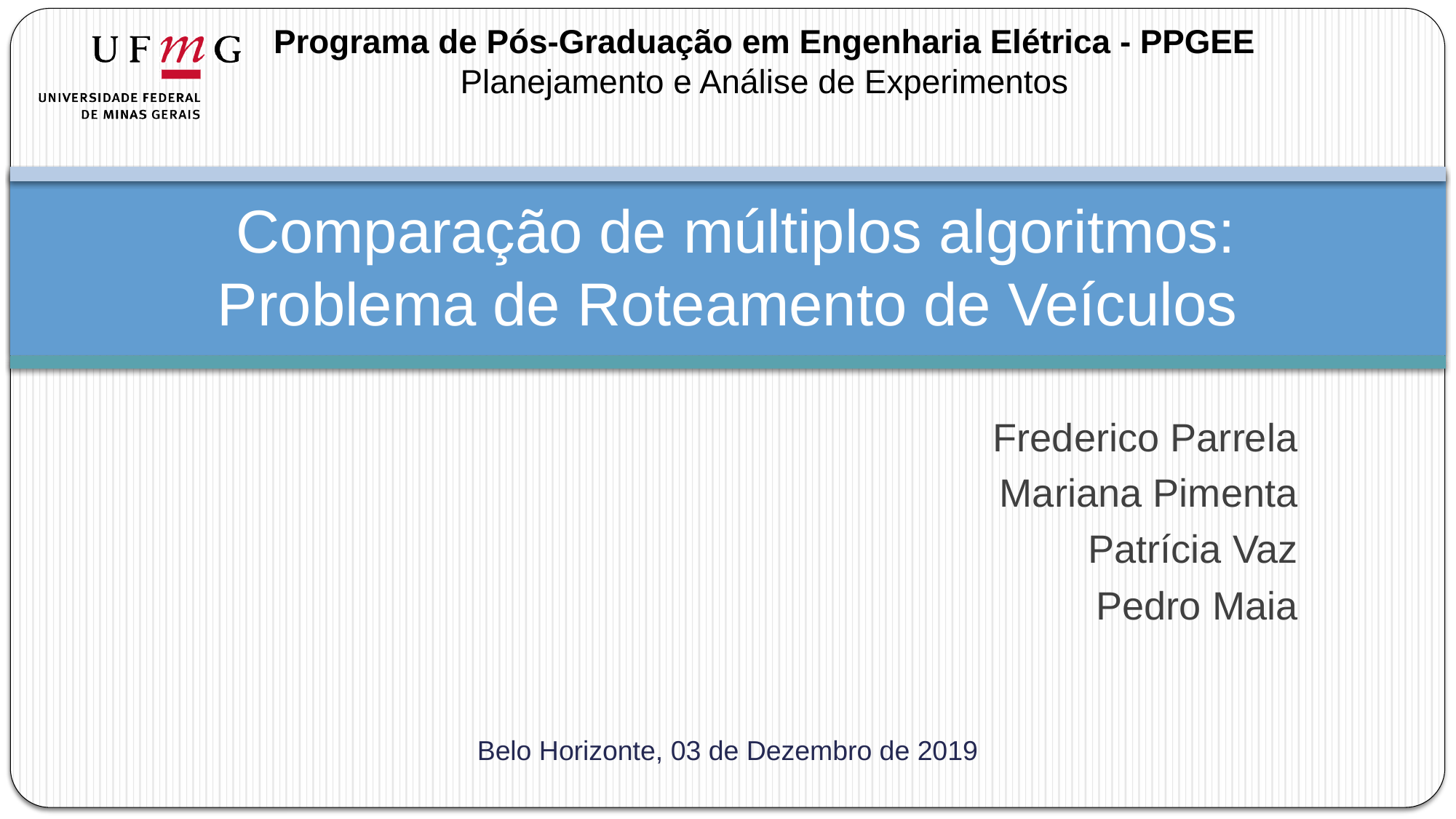

# Comparação de múltiplos algoritmos: Problema de Roteamento de Veículos
Frederico Parrela
Mariana Pimenta
Patrícia Vaz
Pedro Maia

Belo Horizonte, 03 de Dezembro de 2019